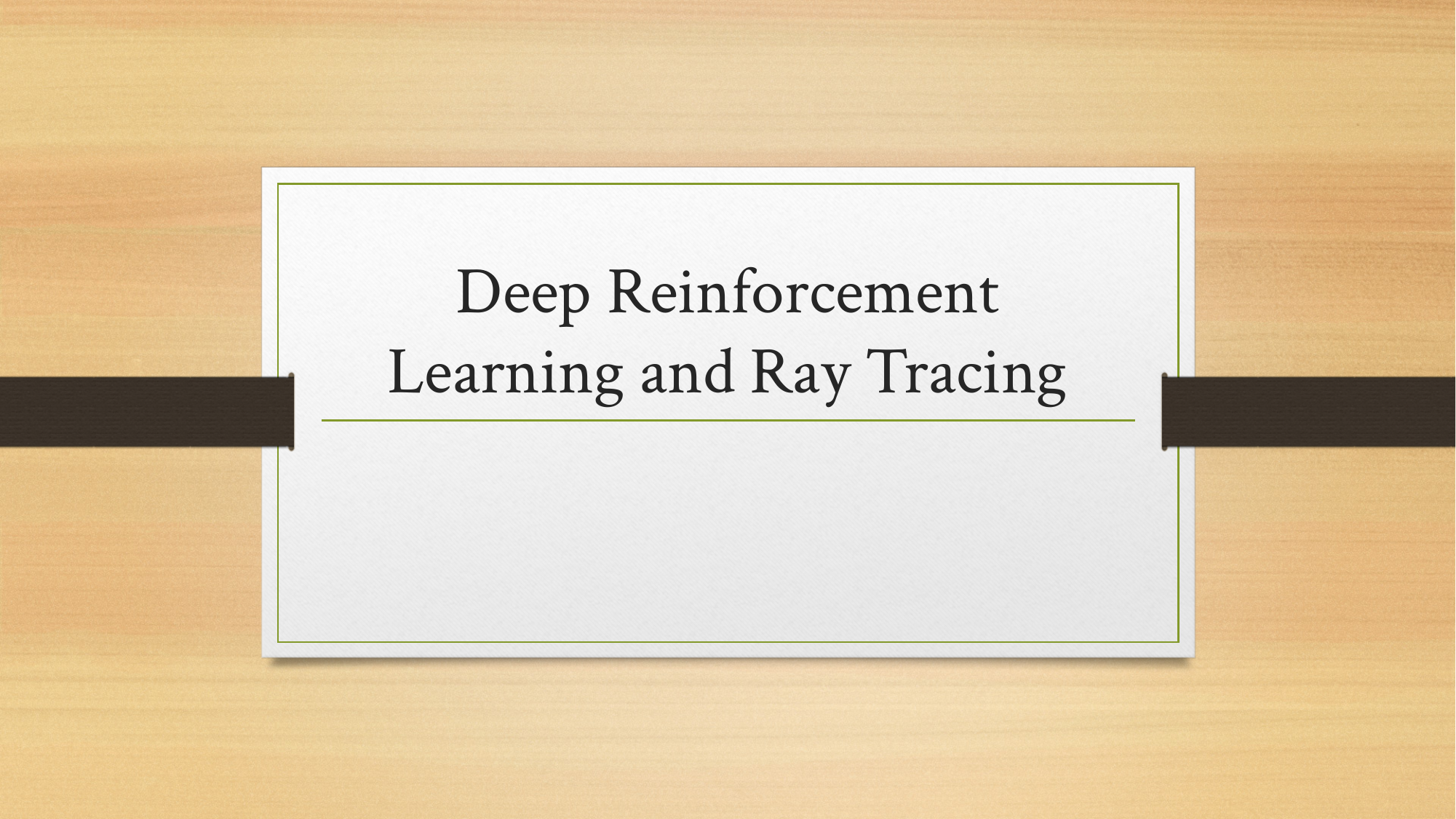

# Deep Reinforcement Learning and Ray Tracing